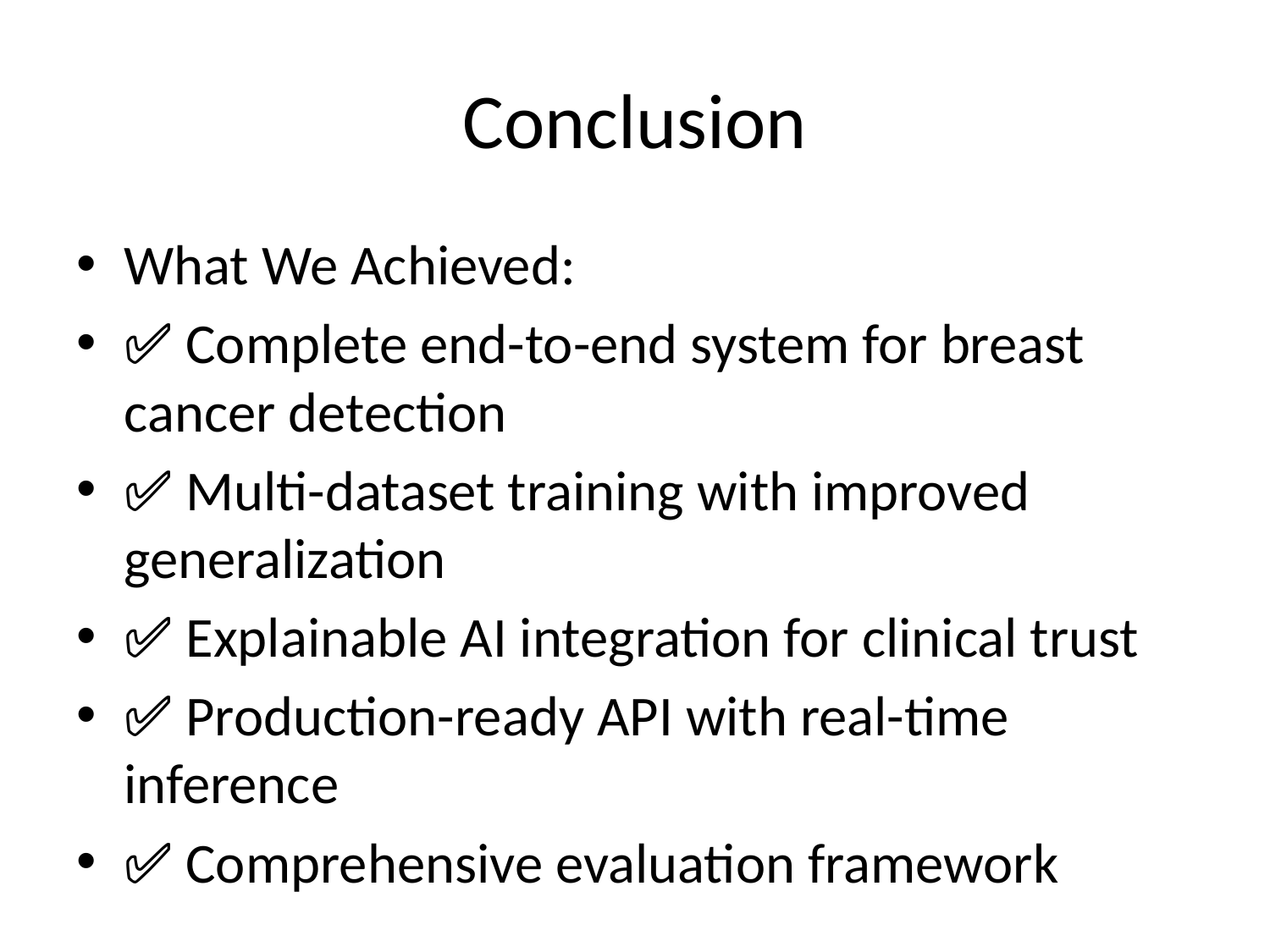

# Conclusion
What We Achieved:
✅ Complete end-to-end system for breast cancer detection
✅ Multi-dataset training with improved generalization
✅ Explainable AI integration for clinical trust
✅ Production-ready API with real-time inference
✅ Comprehensive evaluation framework

Impact:
First system combining BreakHis + BACH datasets with
explainable AI for clinical breast cancer detection